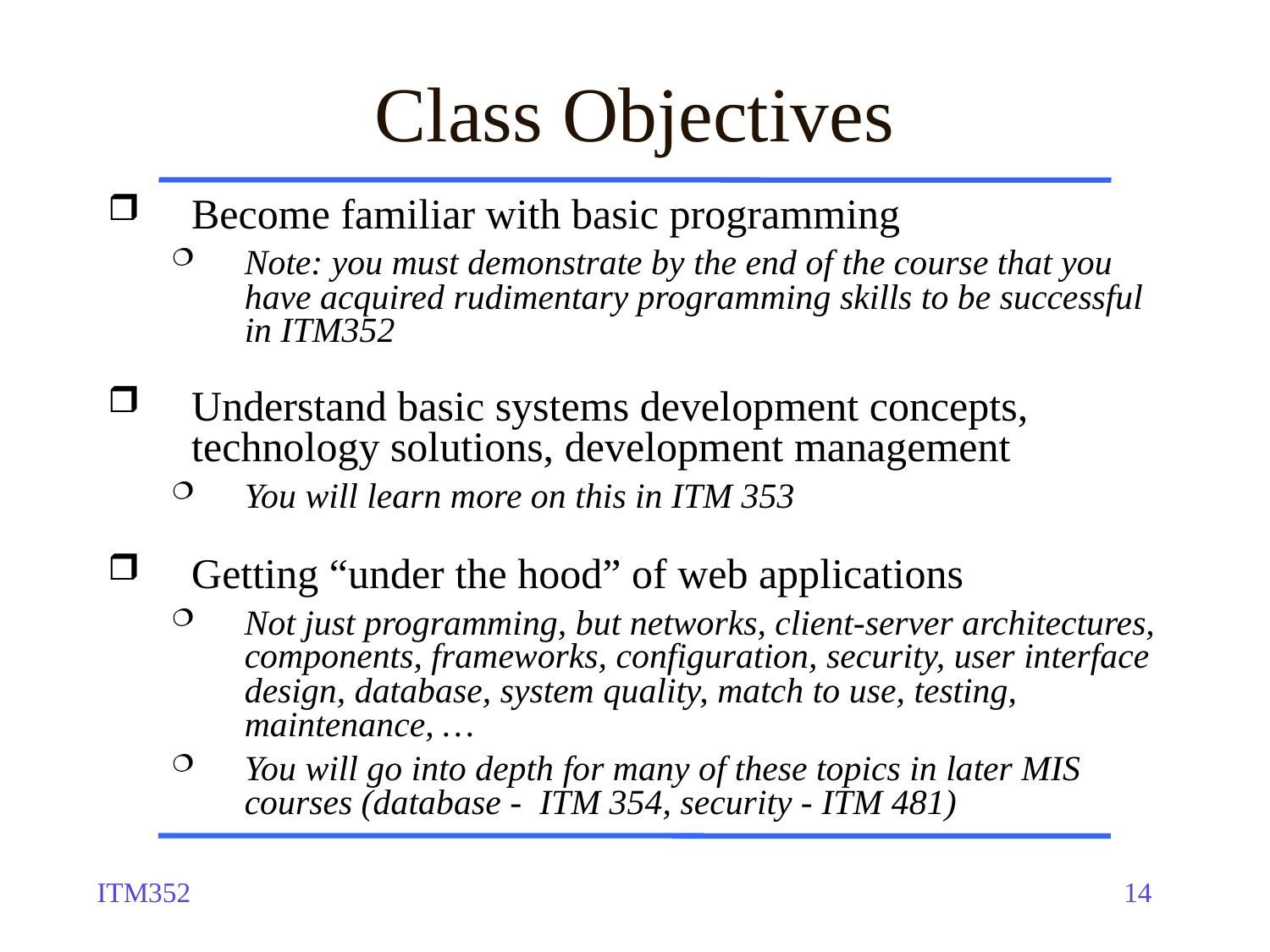

Class Objectives
Become familiar with basic programming
Note: you must demonstrate by the end of the course that you have acquired rudimentary programming skills to be successful in ITM352

Understand basic systems development concepts, technology solutions, development management
You will learn more on this in ITM 353

Getting “under the hood” of web applications
Not just programming, but networks, client-server architectures, components, frameworks, configuration, security, user interface design, database, system quality, match to use, testing, maintenance, …
You will go into depth for many of these topics in later MIS courses (database -  ITM 354, security - ITM 481)